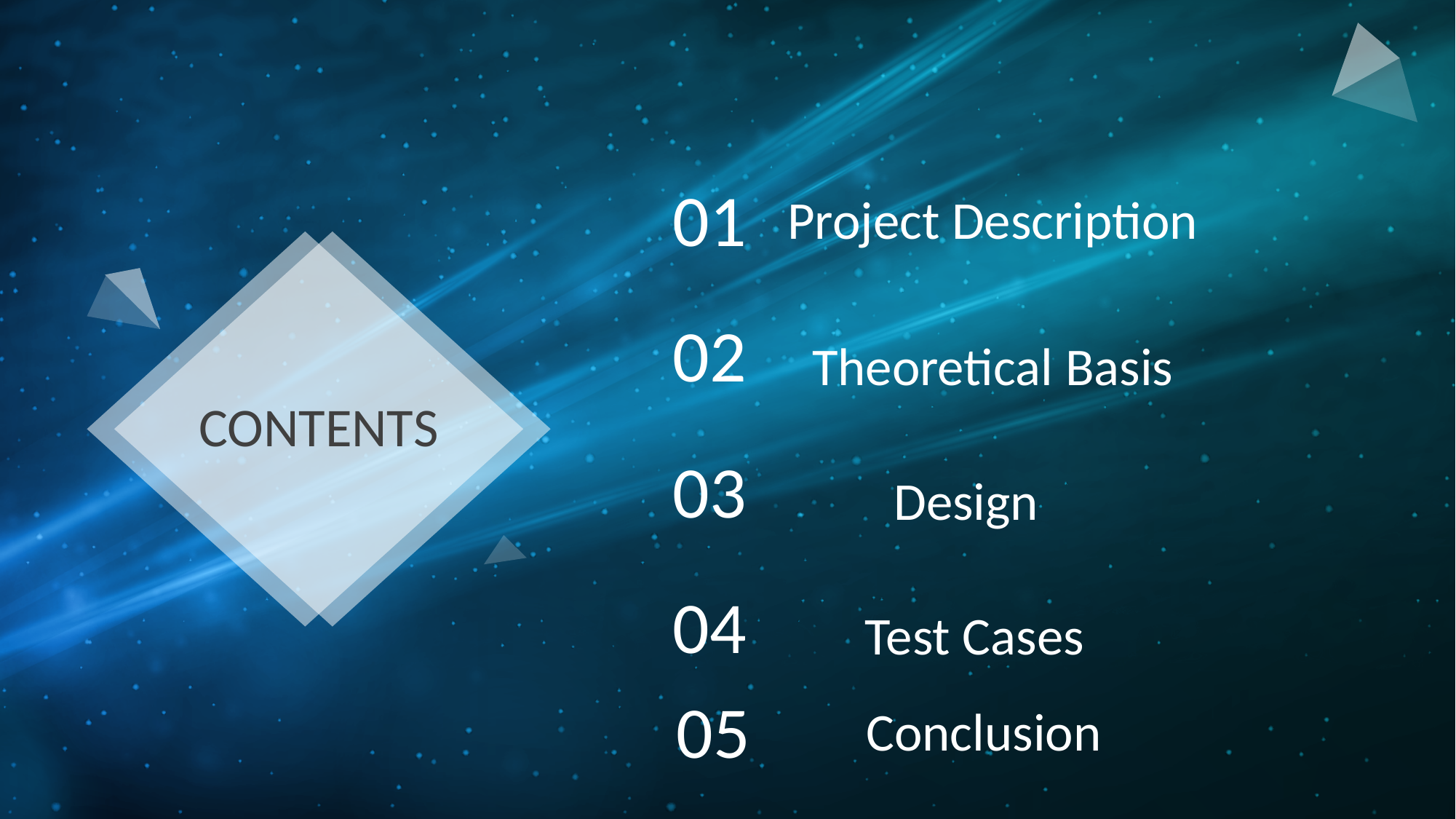

01
Project Description

02
Theoretical Basis
CONTENTS
03
Design

04
Test Cases
05
Conclusion